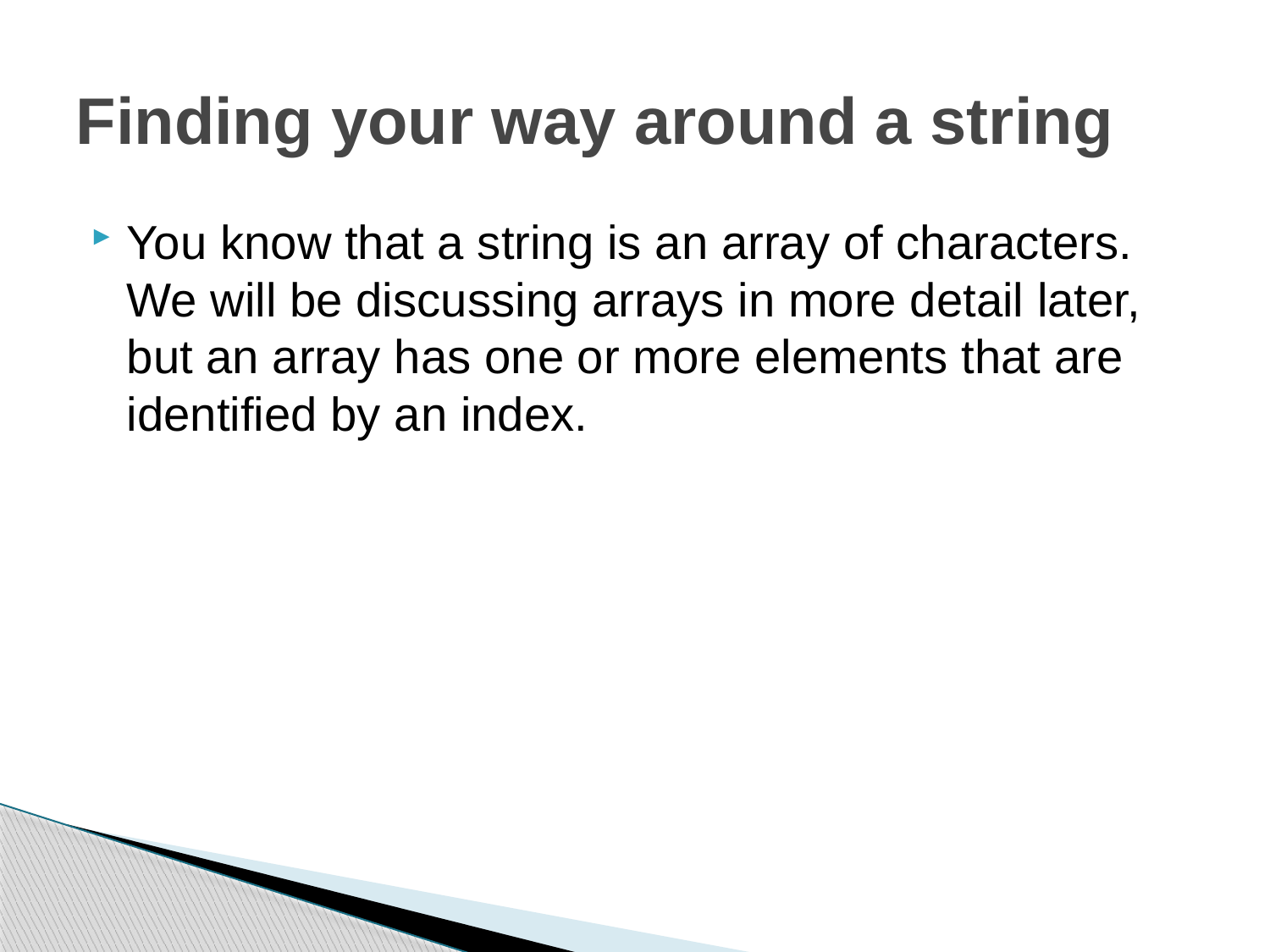

# Finding your way around a string
You know that a string is an array of characters.  We will be discussing arrays in more detail later, but an array has one or more elements that are identified by an index.